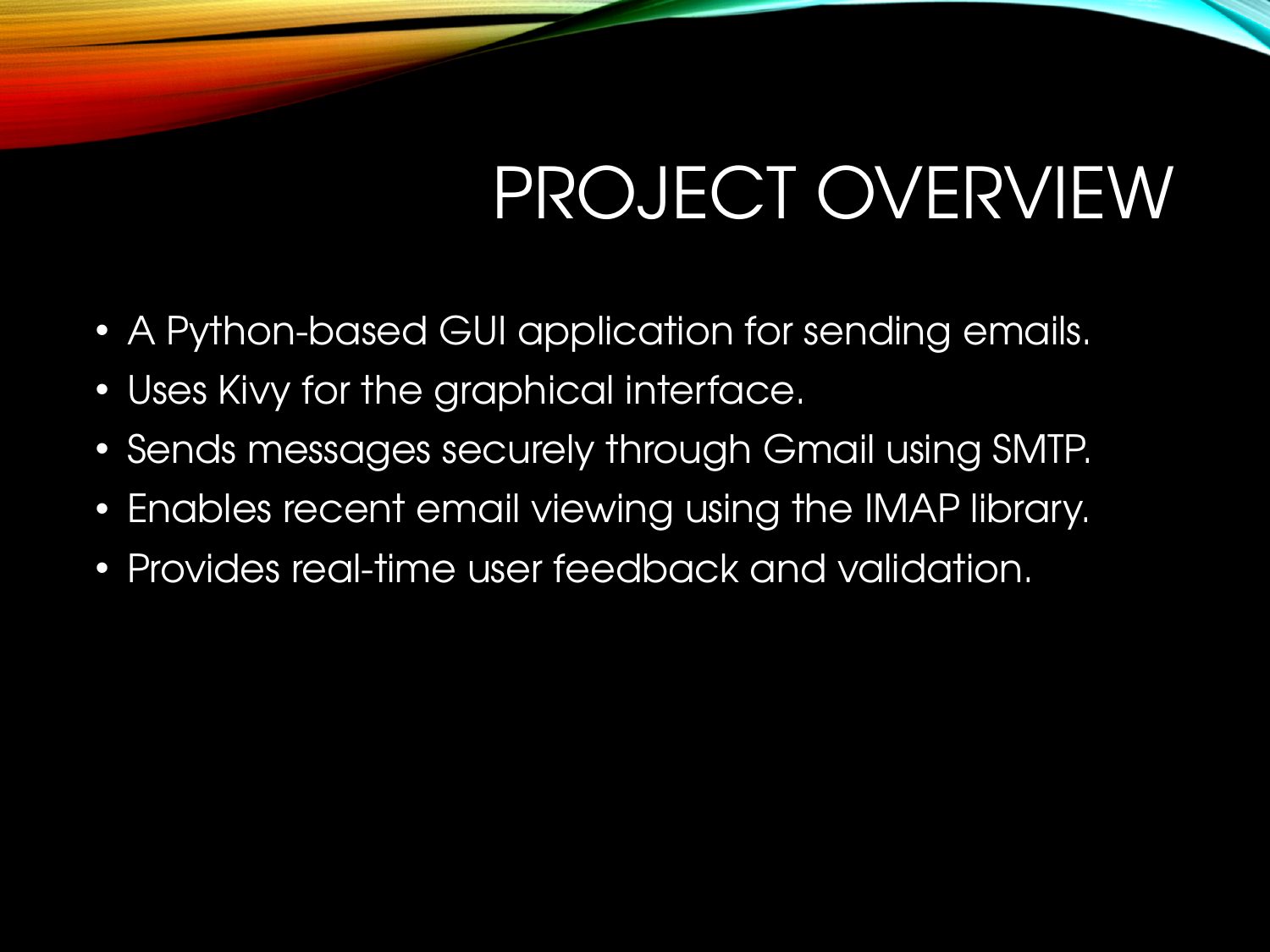

# Project Overview
A Python-based GUI application for sending emails.
Uses Kivy for the graphical interface.
Sends messages securely through Gmail using SMTP.
Enables recent email viewing using the IMAP library.
Provides real-time user feedback and validation.